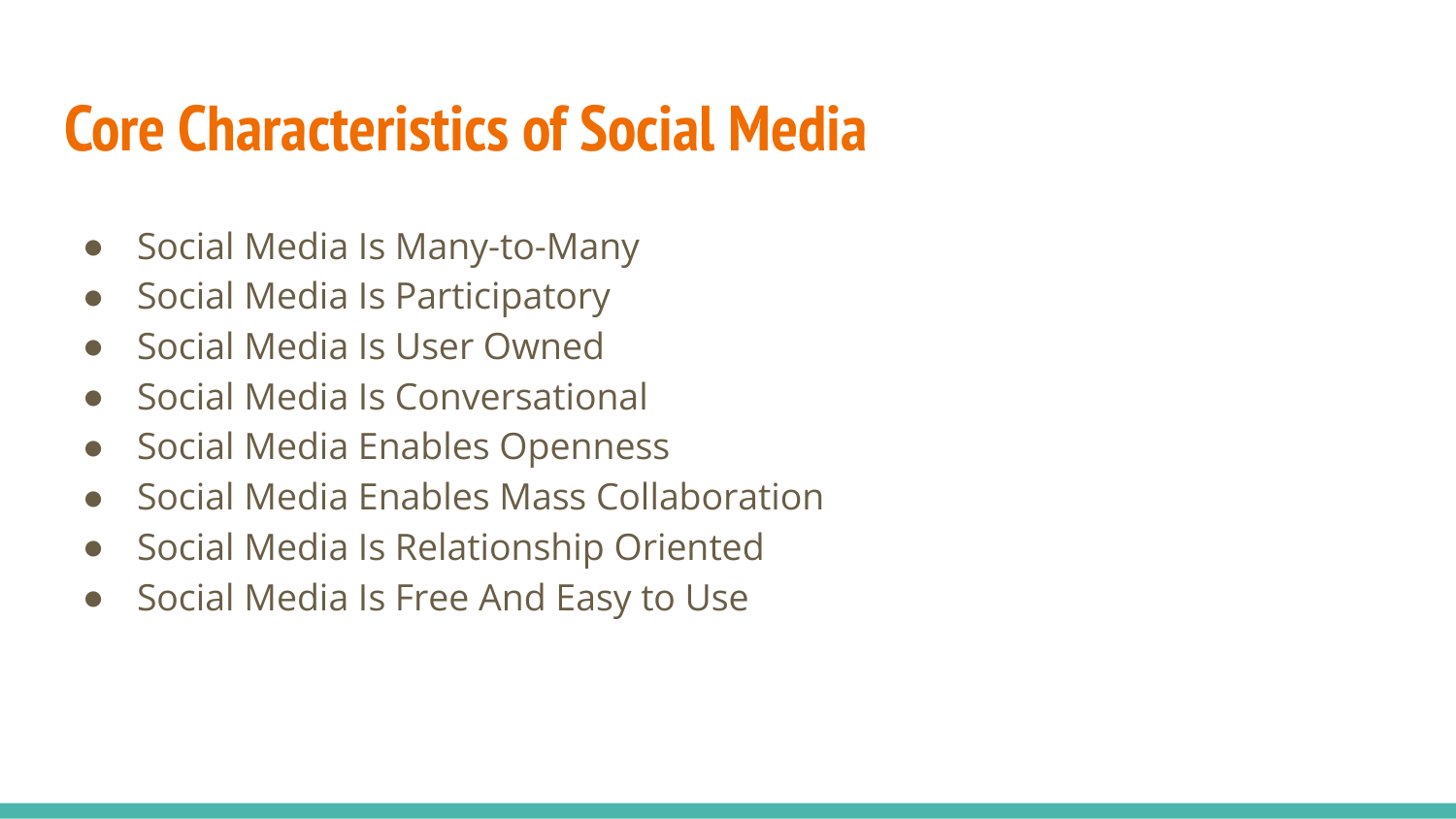

# Core Characteristics of Social Media
Social Media Is Many-to-Many
Social Media Is Participatory
Social Media Is User Owned
Social Media Is Conversational
Social Media Enables Openness
Social Media Enables Mass Collaboration
Social Media Is Relationship Oriented
Social Media Is Free And Easy to Use